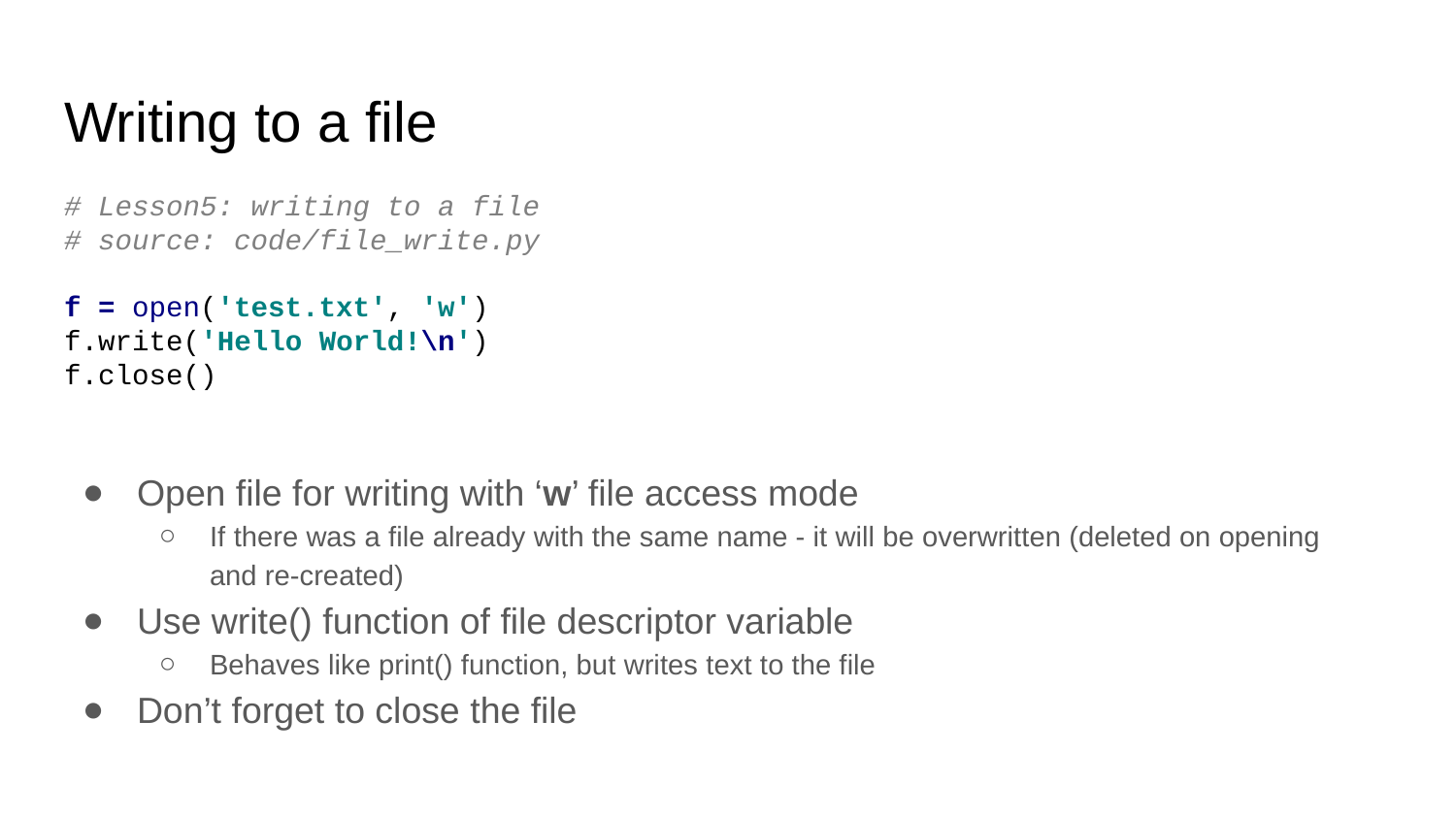

# Writing to a file
# Lesson5: writing to a file
# source: code/file_write.py

f = open('test.txt', 'w')
f.write('Hello World!\n')
f.close()
Open file for writing with ‘w’ file access mode
If there was a file already with the same name - it will be overwritten (deleted on opening and re-created)
Use write() function of file descriptor variable
Behaves like print() function, but writes text to the file
Don’t forget to close the file